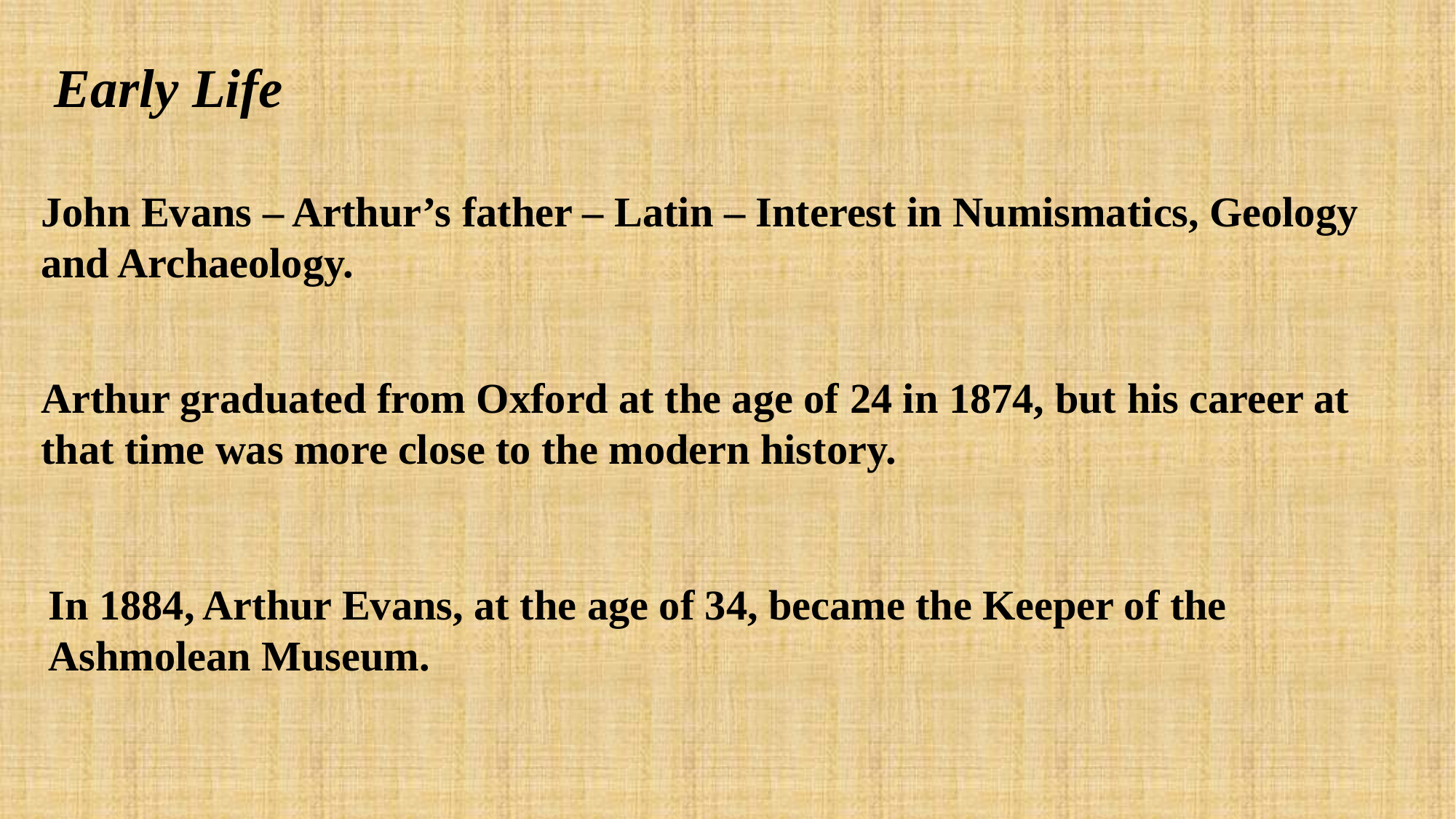

Early Life
John Evans – Arthur’s father – Latin – Interest in Numismatics, Geology and Archaeology.
Arthur graduated from Oxford at the age of 24 in 1874, but his career at that time was more close to the modern history.
In 1884, Arthur Evans, at the age of 34, became the Keeper of the Ashmolean Museum.